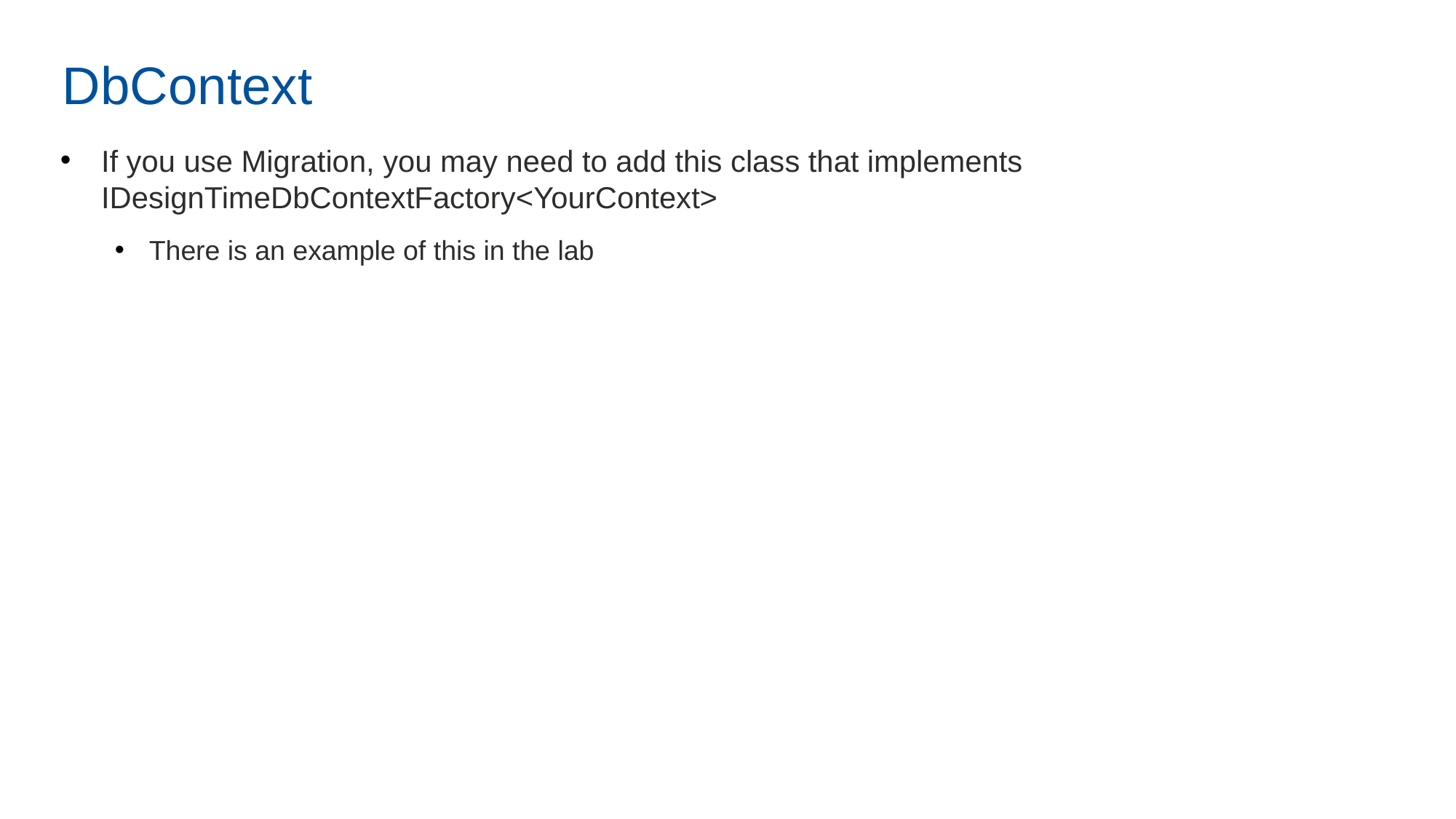

# DbContext
If you use Migration, you may need to add this class that implements
IDesignTimeDbContextFactory<YourContext>
There is an example of this in the lab